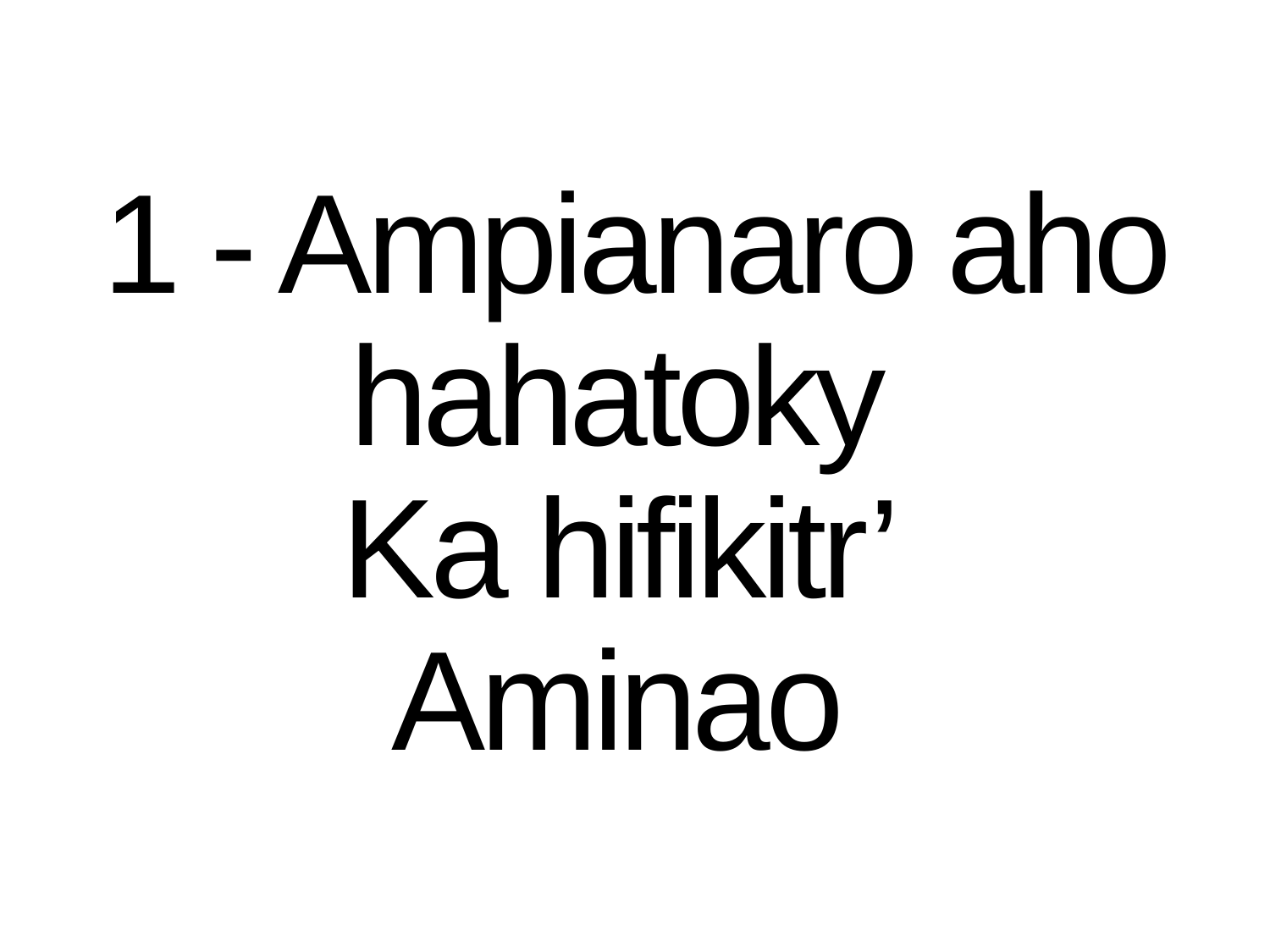

1 - Ampianaro aho hahatoky
Ka hifikitr’
Aminao